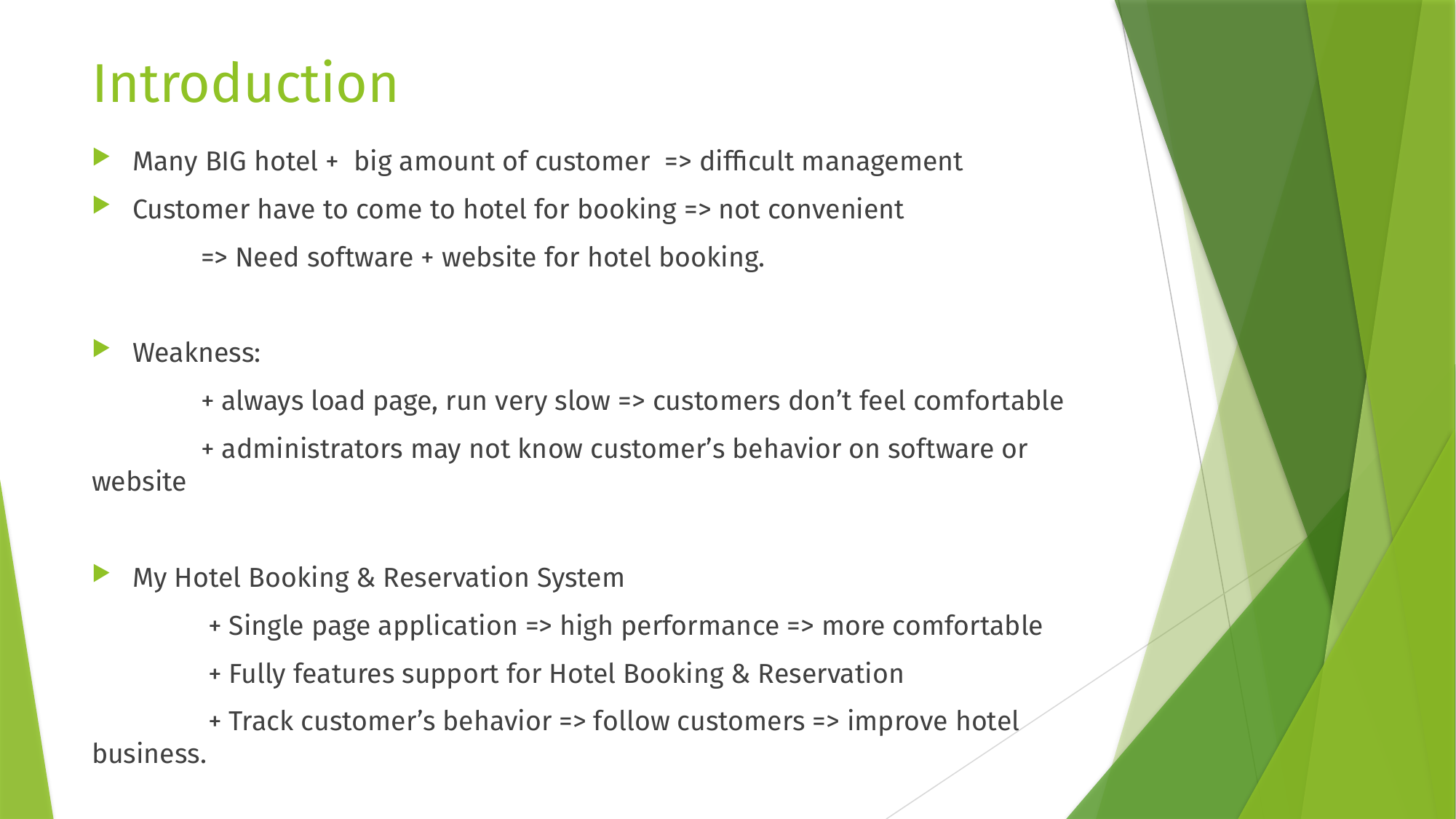

# Introduction
Many BIG hotel +  big amount of customer  => difficult management
Customer have to come to hotel for booking => not convenient
	=> Need software + website for hotel booking.

Weakness:
	+ always load page, run very slow => customers don’t feel comfortable
	+ administrators may not know customer’s behavior on software or website

My Hotel Booking & Reservation System
	 + Single page application => high performance => more comfortable
	 + Fully features support for Hotel Booking & Reservation
	 + Track customer’s behavior => follow customers => improve hotel business.